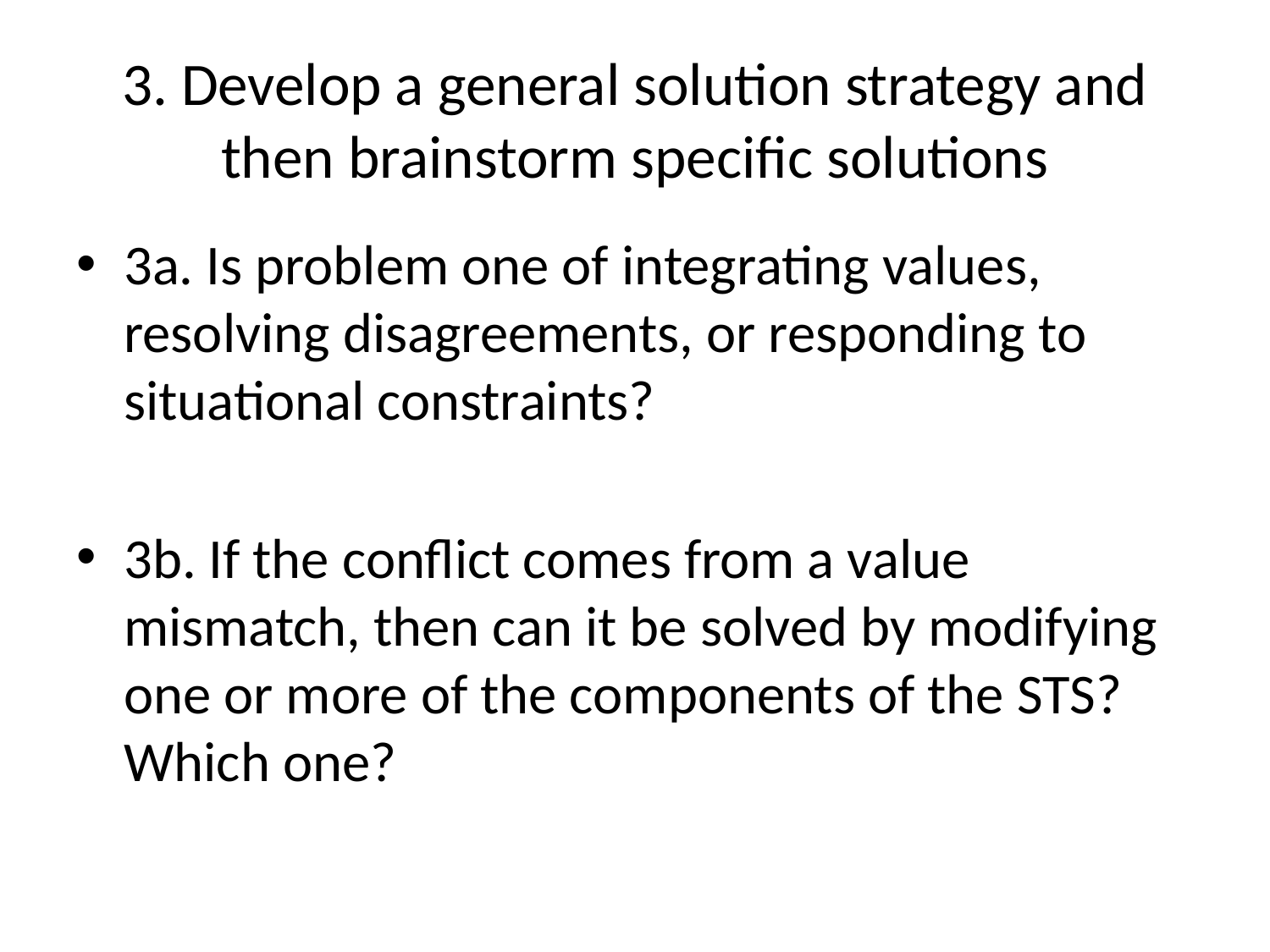

# 3. Develop a general solution strategy and then brainstorm specific solutions
3a. Is problem one of integrating values, resolving disagreements, or responding to situational constraints?

3b. If the conflict comes from a value mismatch, then can it be solved by modifying one or more of the components of the STS?  Which one?